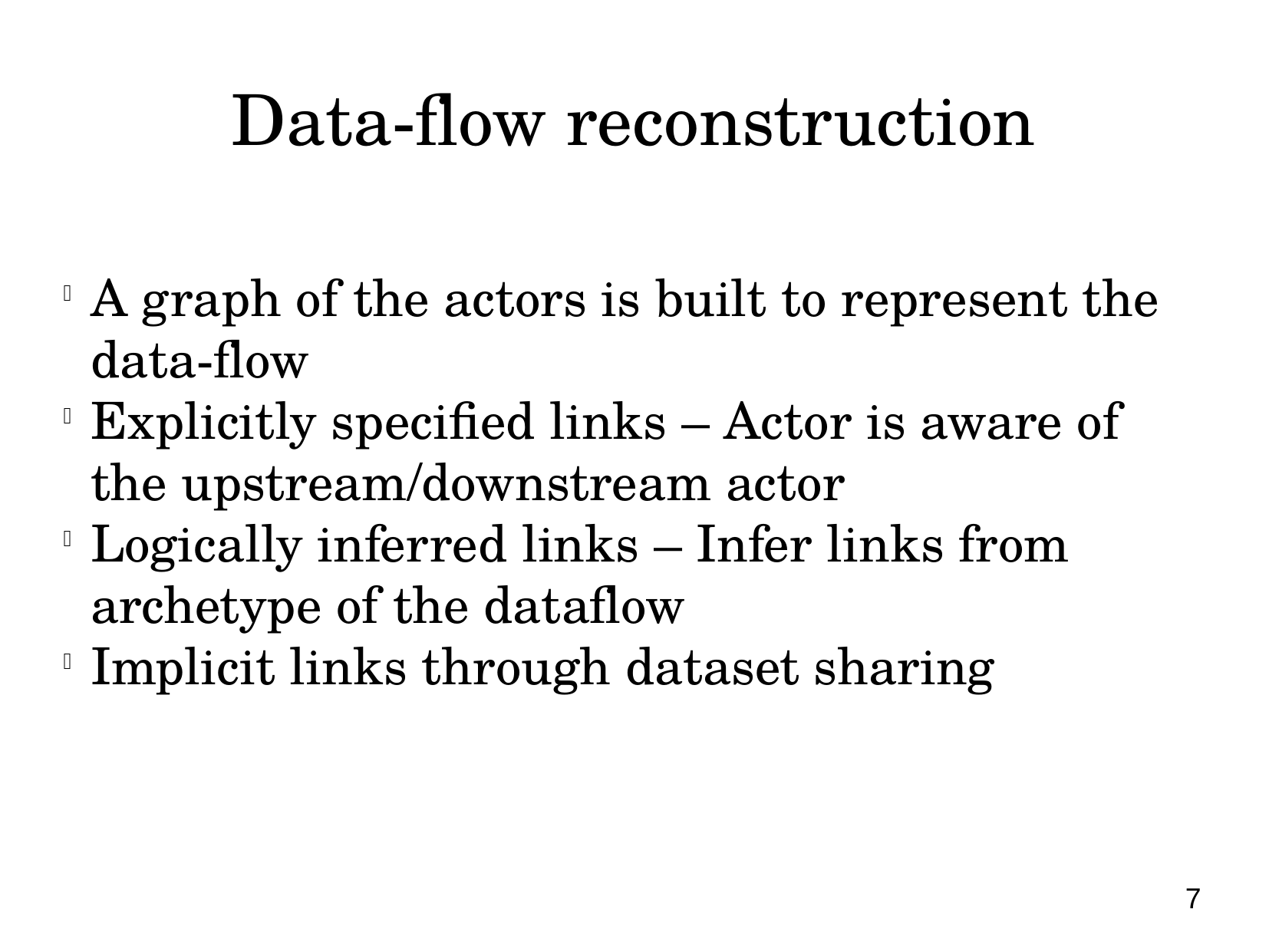

Data-flow reconstruction

A graph of the actors is built to represent the data-flow
Explicitly specified links – Actor is aware of the upstream/downstream actor
Logically inferred links – Infer links from archetype of the dataflow
Implicit links through dataset sharing
7